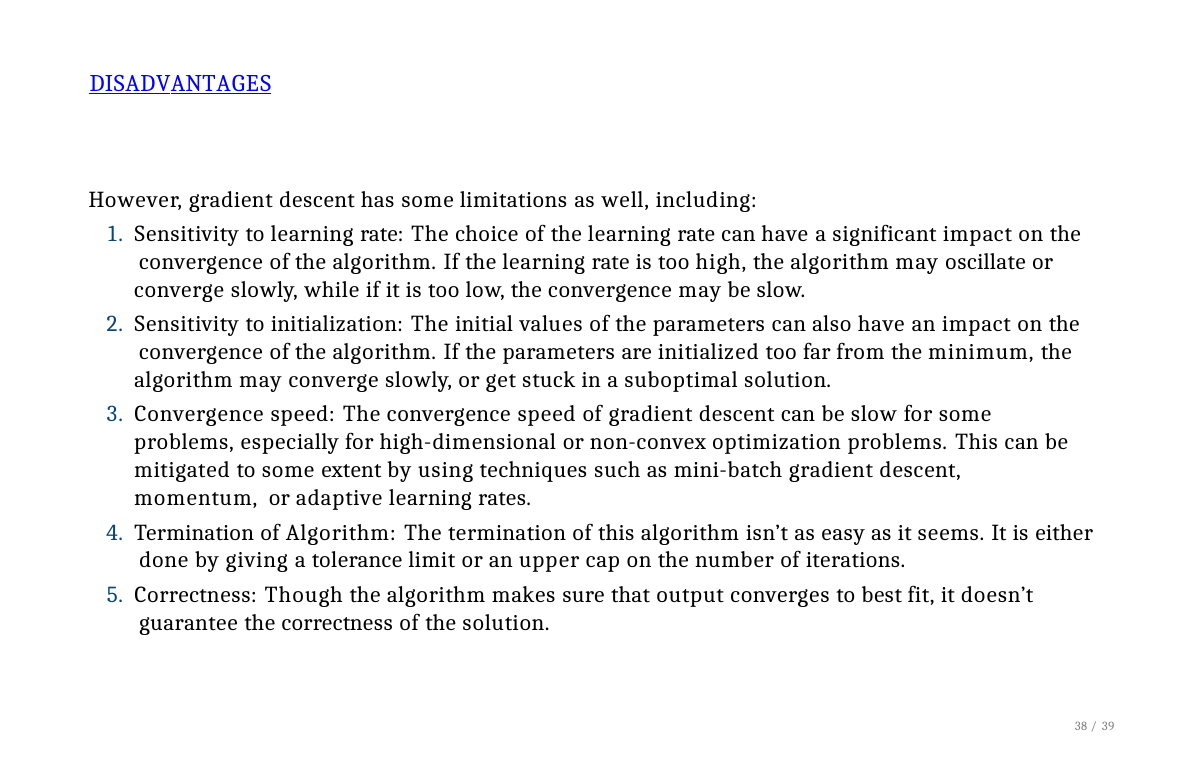

# DISADVANTAGES
However, gradient descent has some limitations as well, including:
Sensitivity to learning rate: The choice of the learning rate can have a significant impact on the  convergence of the algorithm. If the learning rate is too high, the algorithm may oscillate or  converge slowly, while if it is too low, the convergence may be slow.
Sensitivity to initialization: The initial values of the parameters can also have an impact on the  convergence of the algorithm. If the parameters are initialized too far from the minimum, the  algorithm may converge slowly, or get stuck in a suboptimal solution.
Convergence speed: The convergence speed of gradient descent can be slow for some  problems, especially for high-dimensional or non-convex optimization problems. This can be  mitigated to some extent by using techniques such as mini-batch gradient descent, momentum,  or adaptive learning rates.
Termination of Algorithm: The termination of this algorithm isn’t as easy as it seems. It is either  done by giving a tolerance limit or an upper cap on the number of iterations.
Correctness: Though the algorithm makes sure that output converges to best fit, it doesn’t  guarantee the correctness of the solution.
38 / 39